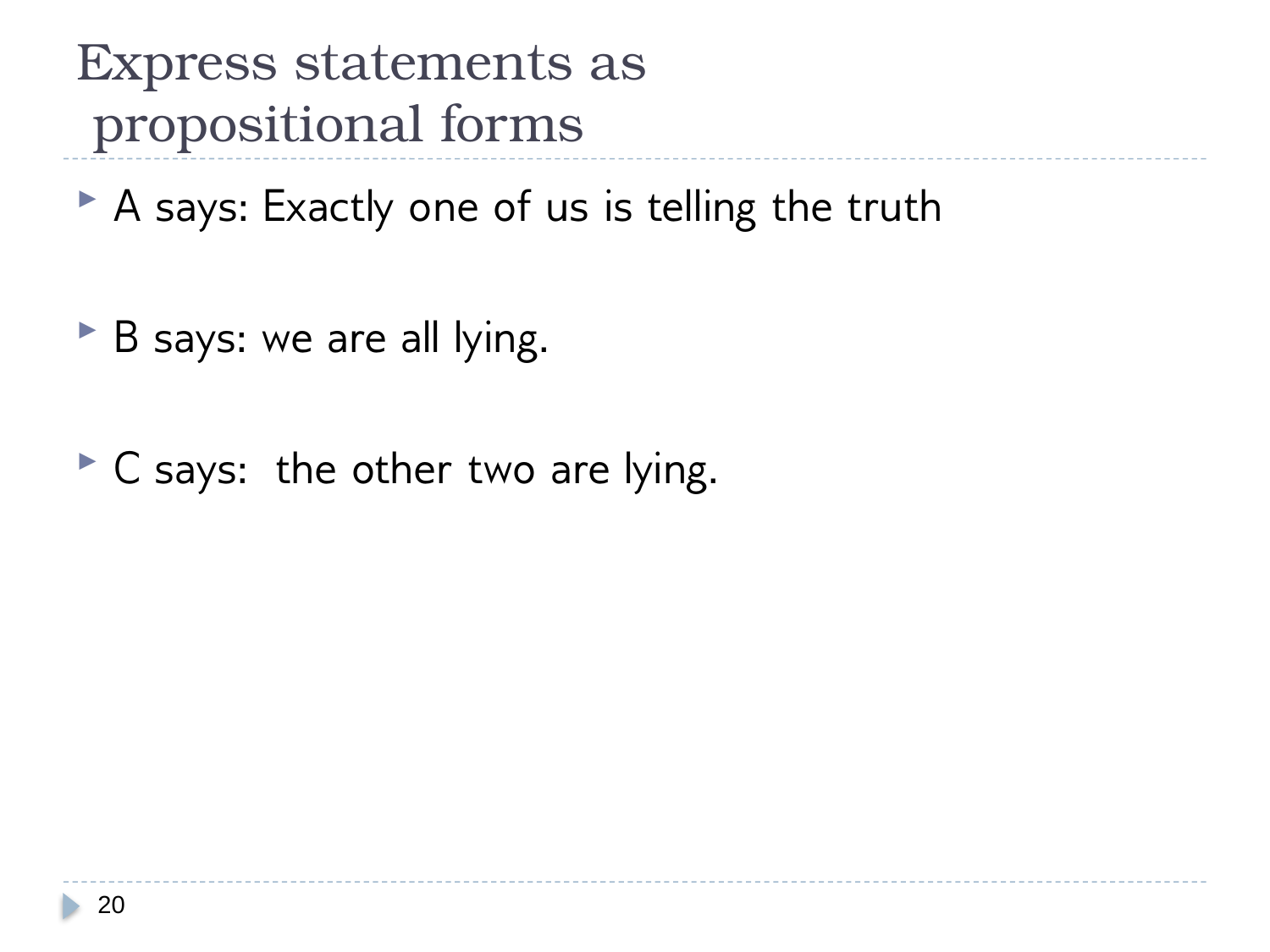

# Express statements as propositional forms
A says: Exactly one of us is telling the truth

B says: we are all lying.

C says:  the other two are lying.
20